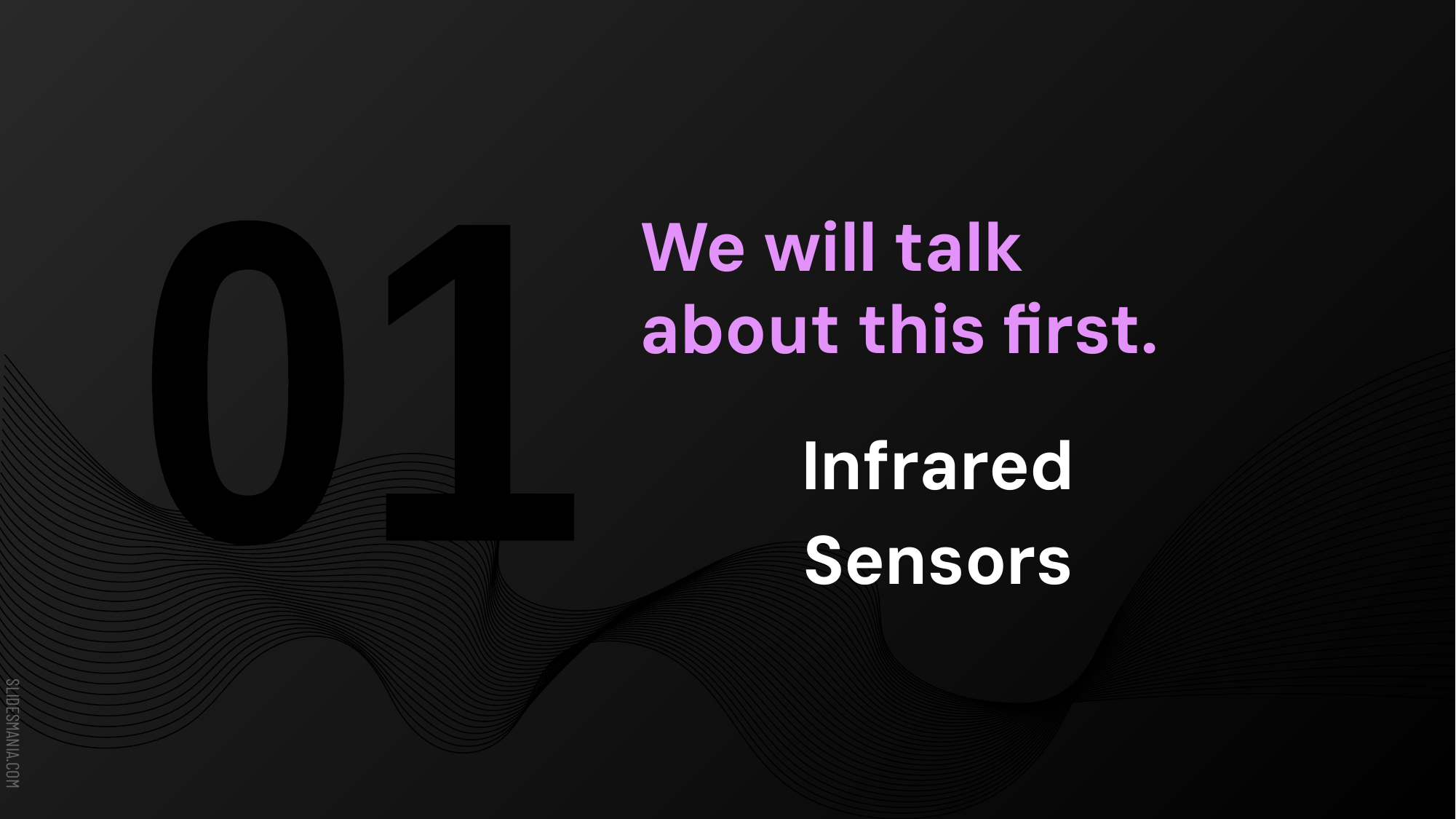

# We will talk about this first.
01
Infrared Sensors